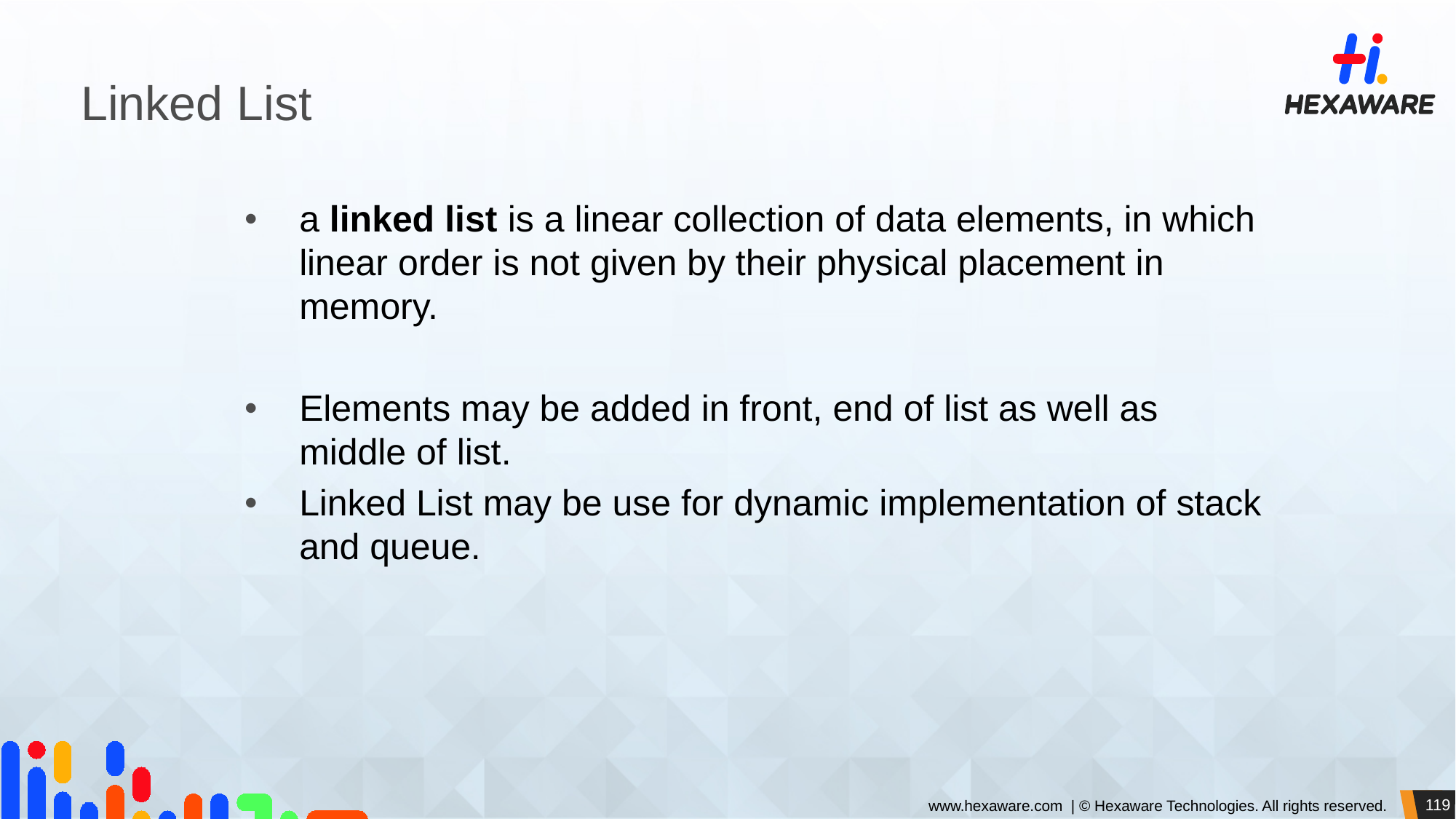

# Linked List
a linked list is a linear collection of data elements, in which linear order is not given by their physical placement in memory.

Elements may be added in front, end of list as well as middle of list.
Linked List may be use for dynamic implementation of stack and queue.